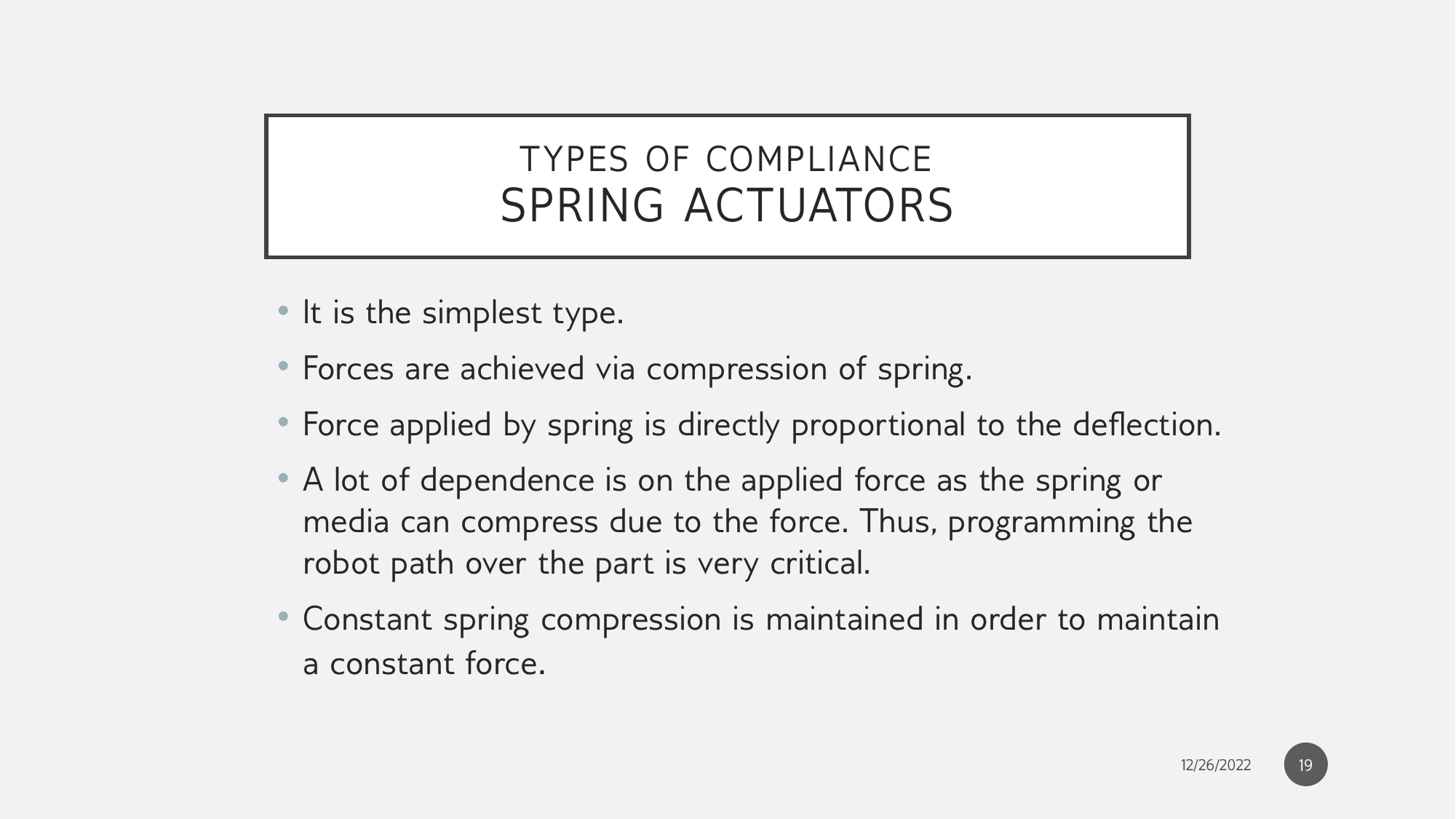

# Types of Compliance Spring Actuators
It is the simplest type.
Forces are achieved via compression of spring.
Force applied by spring is directly proportional to the deflection.
A lot of dependence is on the applied force as the spring or media can compress due to the force. Thus, programming the robot path over the part is very critical.
Constant spring compression is maintained in order to maintain a constant force.

19

12/26/2022